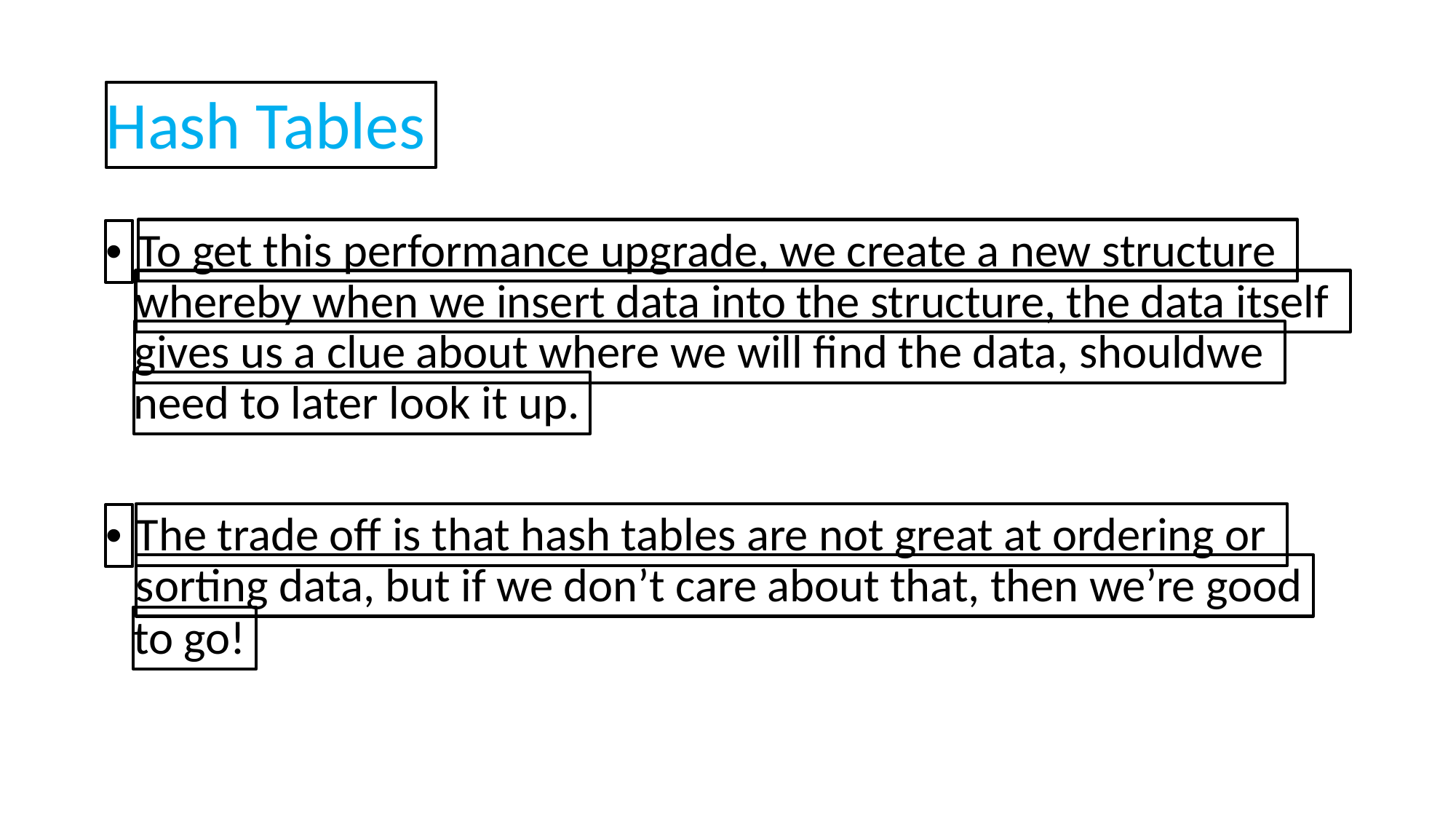

Hash Tables
To get this performance upgrade, we create a new structure
•
whereby when we insert data into the structure, the data itself
gives us a clue about where we will find the data, shouldwe
need to later look it up.
The trade off is that hash tables are not great at ordering or
•
sorting data, but if we don’t care about that, then we’re good
to go!